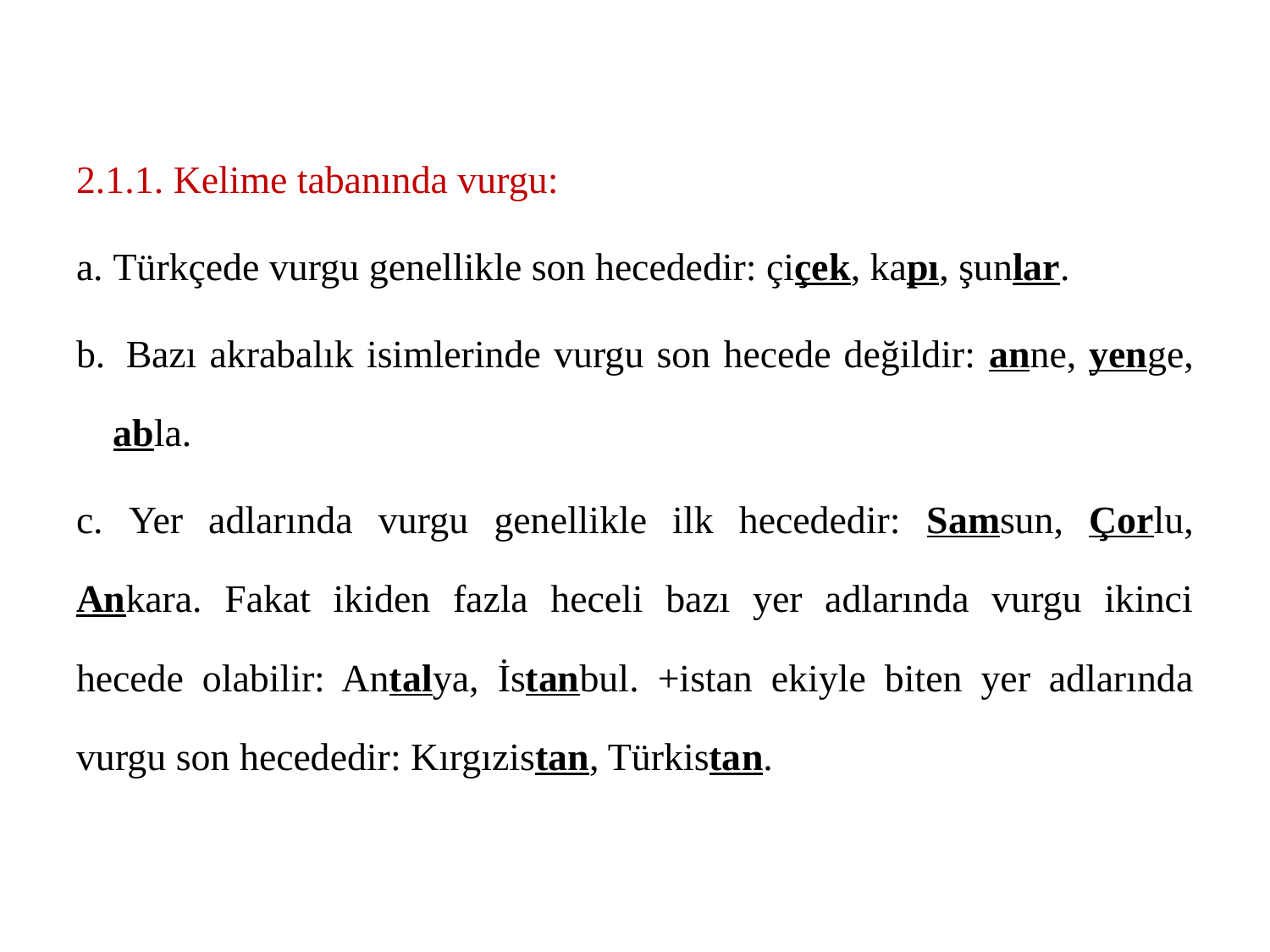

2.1.1. Kelime tabanında vurgu:
Türkçede vurgu genellikle son hecededir: çiçek, kapı, şunlar.
 Bazı akrabalık isimlerinde vurgu son hecede değildir: anne, yenge, abla.
 Yer adlarında vurgu genellikle ilk hecededir: Samsun, Çorlu, Ankara. Fakat ikiden fazla heceli bazı yer adlarında vurgu ikinci hecede olabilir: Antalya, İstanbul. +istan ekiyle biten yer adlarında vurgu son hecededir: Kırgızistan, Türkistan.